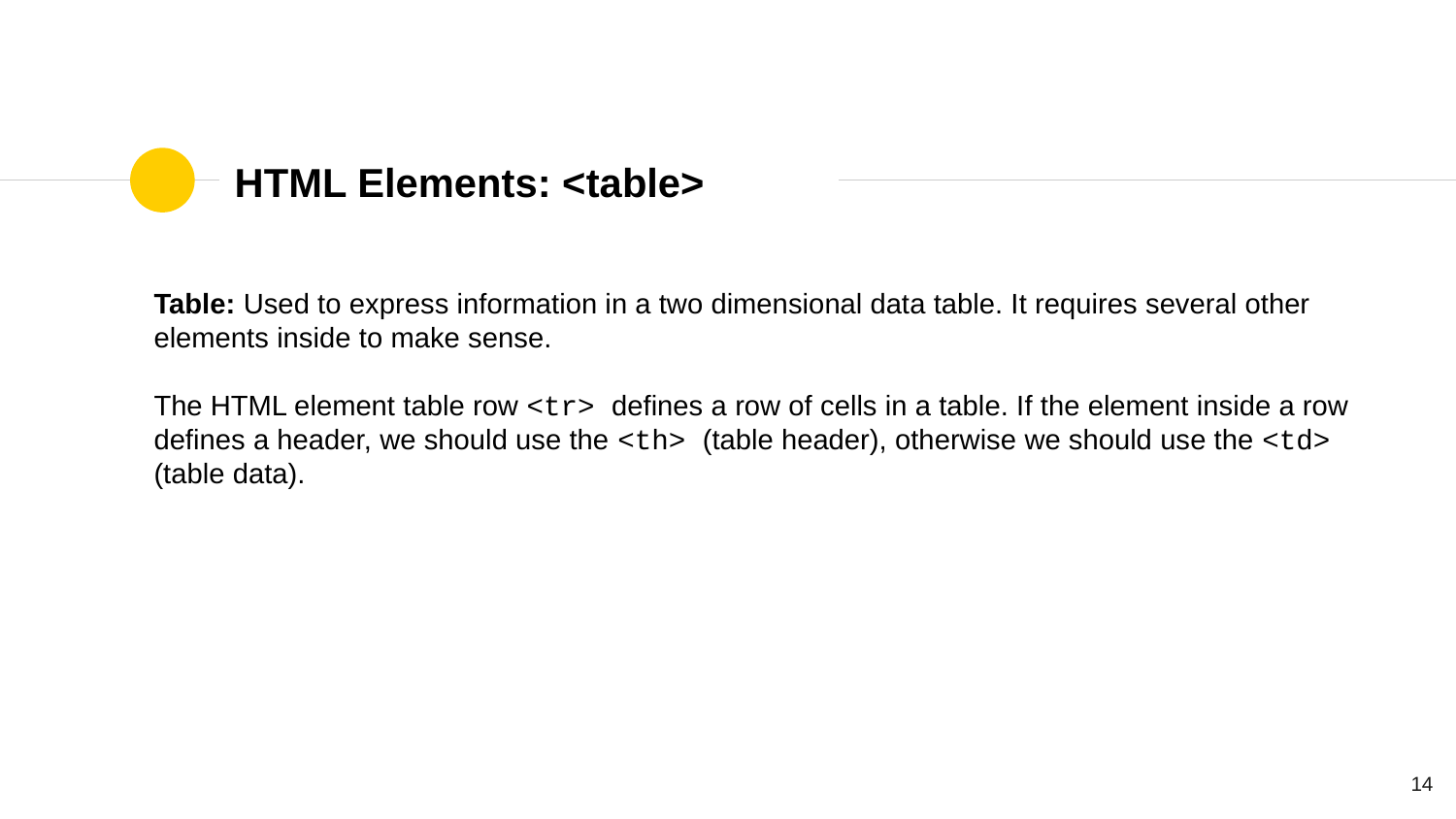

# HTML Elements: <table>

Table: Used to express information in a two dimensional data table. It requires several other elements inside to make sense.

The HTML element table row <tr> defines a row of cells in a table. If the element inside a row defines a header, we should use the <th> (table header), otherwise we should use the <td> (table data).

14